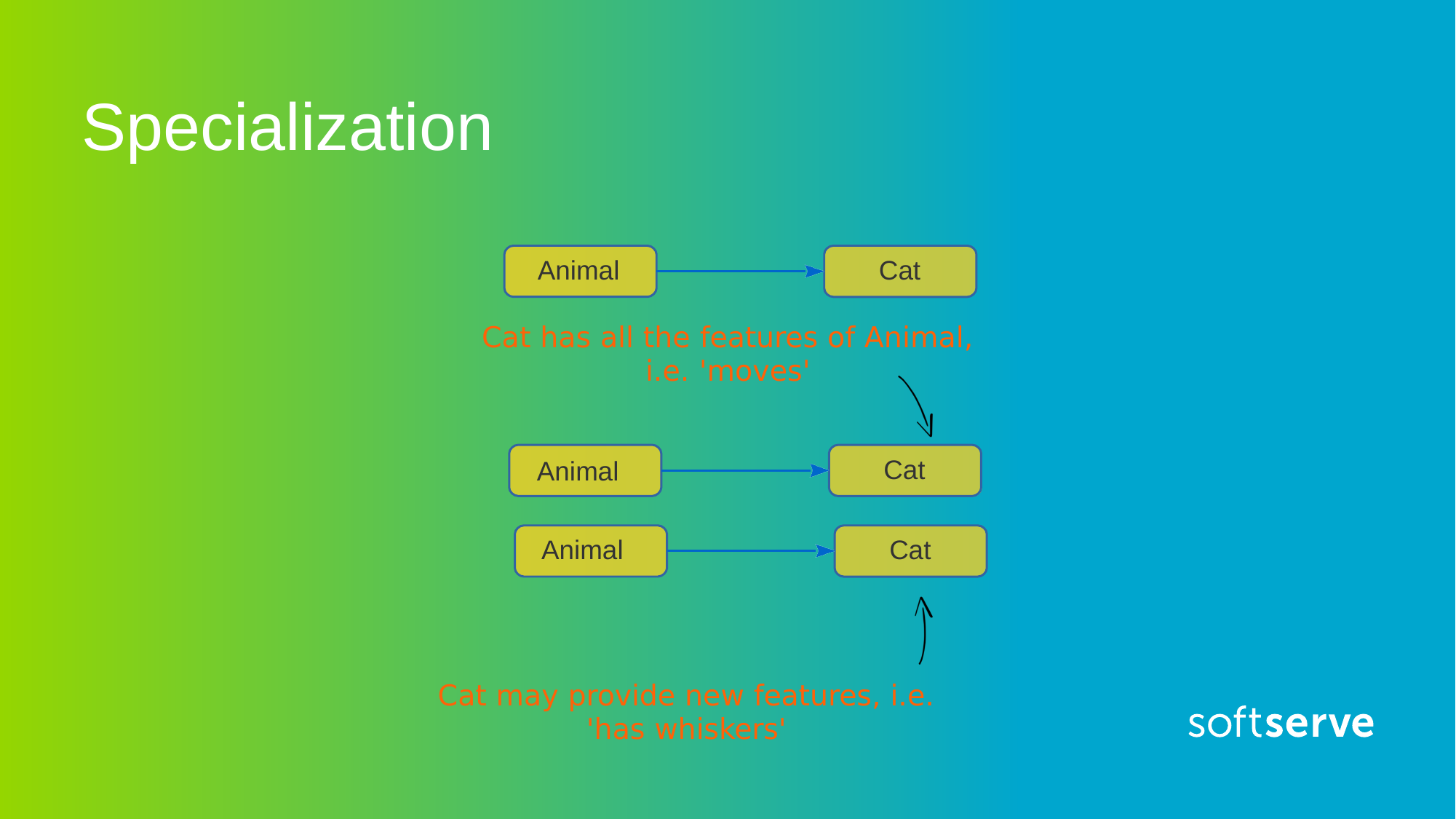

# Specialization

Animal
Cat

Cat has all the features of Animal,
i.e. 'moves'

Cat
Animal

Animal
Cat

Cat may provide new features, i.e.  'has whiskers'